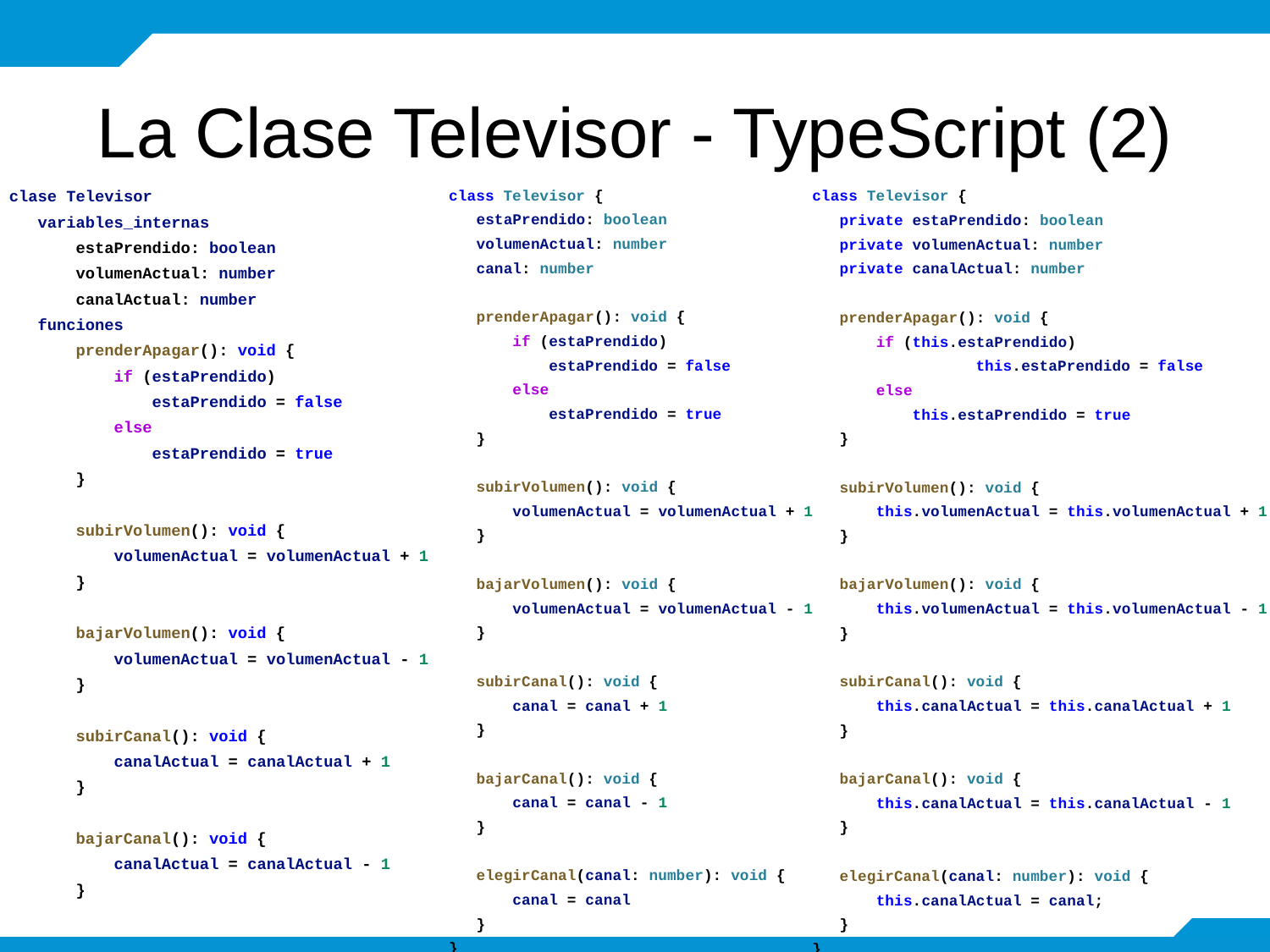

# La Clase Televisor - TypeScript (2)
clase Televisor
   variables_internas
       estaPrendido: boolean
       volumenActual: number
       canalActual: number
   funciones
       prenderApagar(): void {
           if (estaPrendido)
               estaPrendido = false
           else
               estaPrendido = true
       }

       subirVolumen(): void {
           volumenActual = volumenActual + 1
       }

       bajarVolumen(): void {
           volumenActual = volumenActual - 1
       }

       subirCanal(): void {
           canalActual = canalActual + 1
       }

       bajarCanal(): void {
           canalActual = canalActual - 1
       }
class Televisor {
   estaPrendido: boolean
   volumenActual: number
   canal: number

   prenderApagar(): void {
       if (estaPrendido)
           estaPrendido = false
       else
           estaPrendido = true
   }

   subirVolumen(): void {
       volumenActual = volumenActual + 1
   }

   bajarVolumen(): void {
       volumenActual = volumenActual - 1
   }

   subirCanal(): void {
       canal = canal + 1
   }

   bajarCanal(): void {
       canal = canal - 1
   }

   elegirCanal(canal: number): void {
       canal = canal
   }
}
class Televisor {
   private estaPrendido: boolean
   private volumenActual: number
   private canalActual: number

   prenderApagar(): void {
       if (this.estaPrendido)
       	    this.estaPrendido = false
       else
           this.estaPrendido = true
   }

   subirVolumen(): void {
       this.volumenActual = this.volumenActual + 1
   }

   bajarVolumen(): void {
       this.volumenActual = this.volumenActual - 1
   }

   subirCanal(): void {
       this.canalActual = this.canalActual + 1
   }

   bajarCanal(): void {
       this.canalActual = this.canalActual - 1
   }

   elegirCanal(canal: number): void {
       this.canalActual = canal;
   }
}